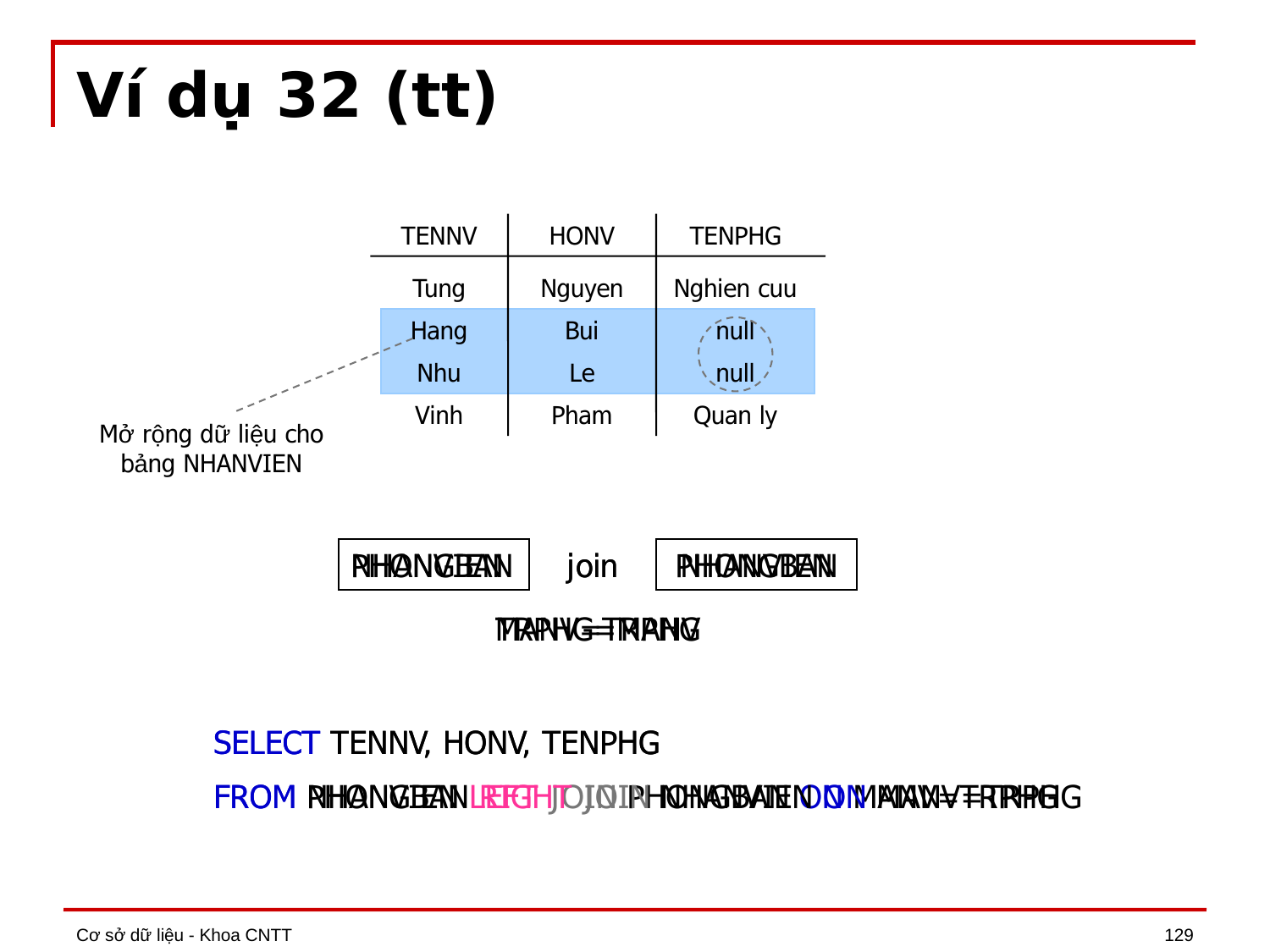

# Ví dụ 32 (tt)
TENNV

HONV

TENPHG

Tung
Nguyen
Nghien cuu
Hang
Bui
null
Nhu
Le
null

Vinh
Pham
Quan ly

Mở rộng dữ liệu cho bảng NHANVIEN
NHANVIEN
join
PHONGBAN
MANV=TRPHG
PHONGBAN
join
NHANVIEN
TRPHG=MANV
SELECT TENNV, HONV, TENPHG
FROM NHANVIEN LEFT JOIN PHONGBAN ON MANV=TRPHG
SELECT TENNV, HONV, TENPHG
FROM PHONGBAN RIGHT JOIN NHANVIEN ON MANV=TRPHG
Cơ sở dữ liệu - Khoa CNTT
129